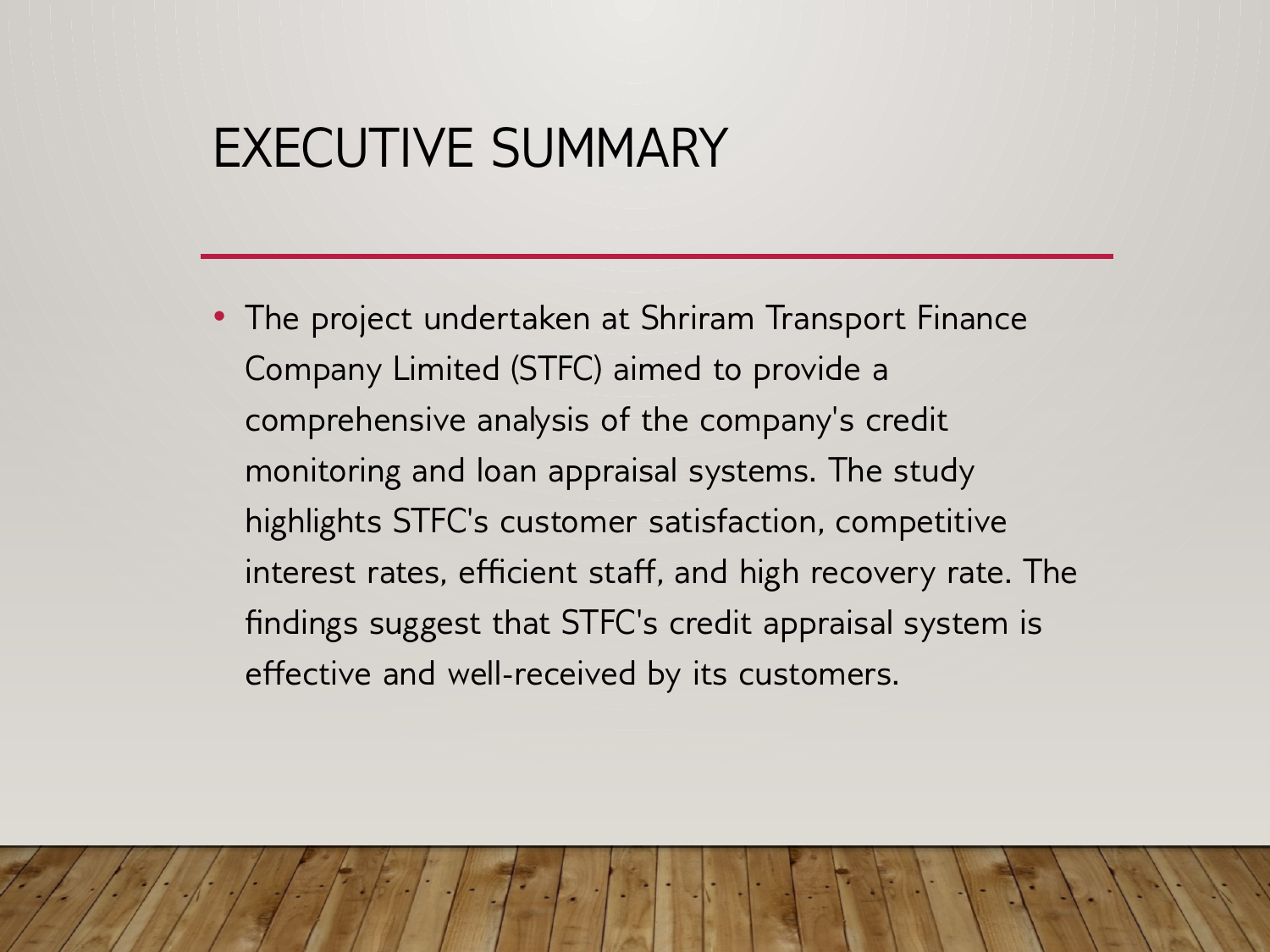

# Executive Summary
The project undertaken at Shriram Transport Finance Company Limited (STFC) aimed to provide a comprehensive analysis of the company's credit monitoring and loan appraisal systems. The study highlights STFC's customer satisfaction, competitive interest rates, efficient staff, and high recovery rate. The findings suggest that STFC's credit appraisal system is effective and well-received by its customers.